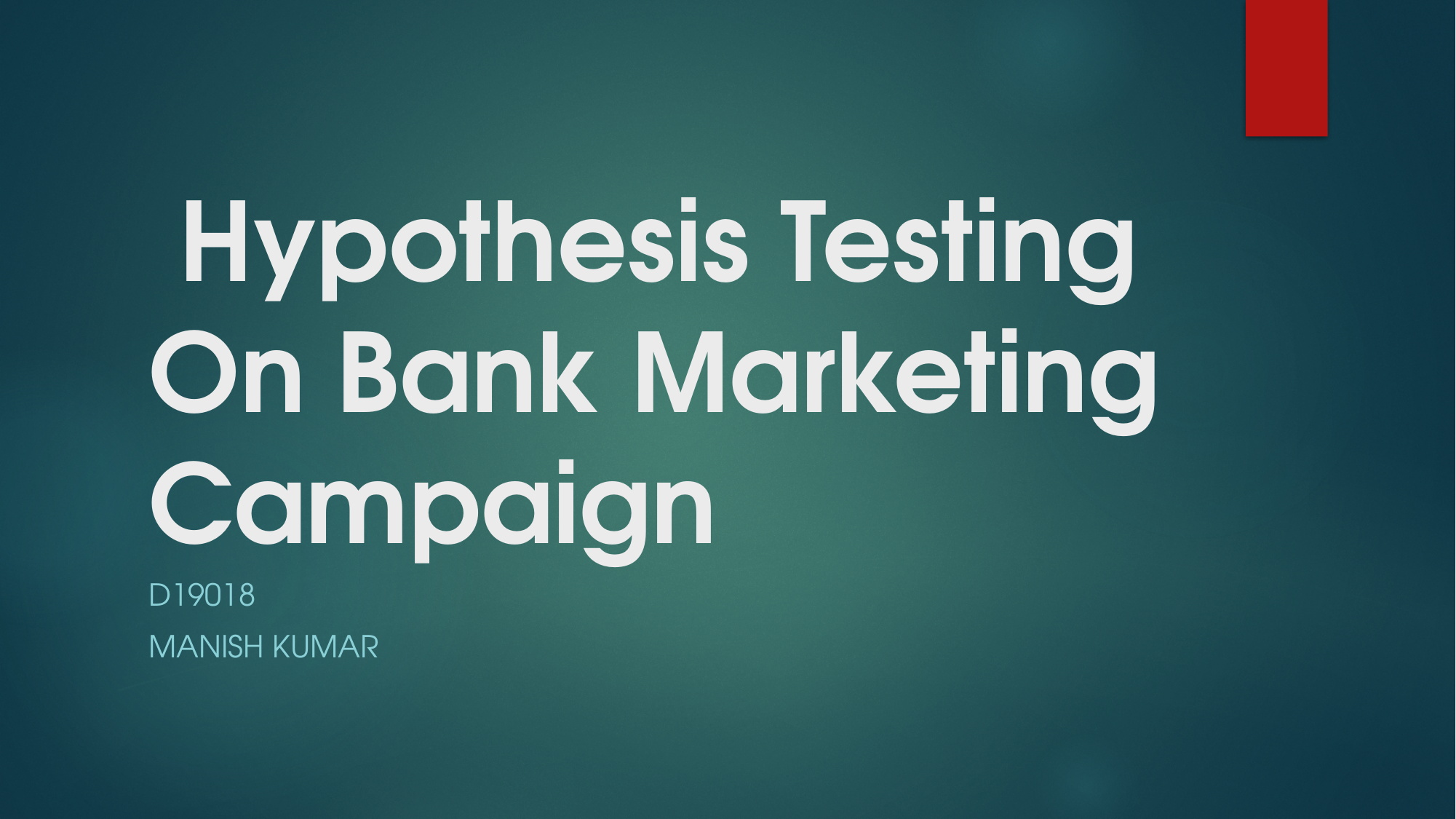

# Hypothesis Testing On Bank Marketing Campaign
D19018
Manish Kumar